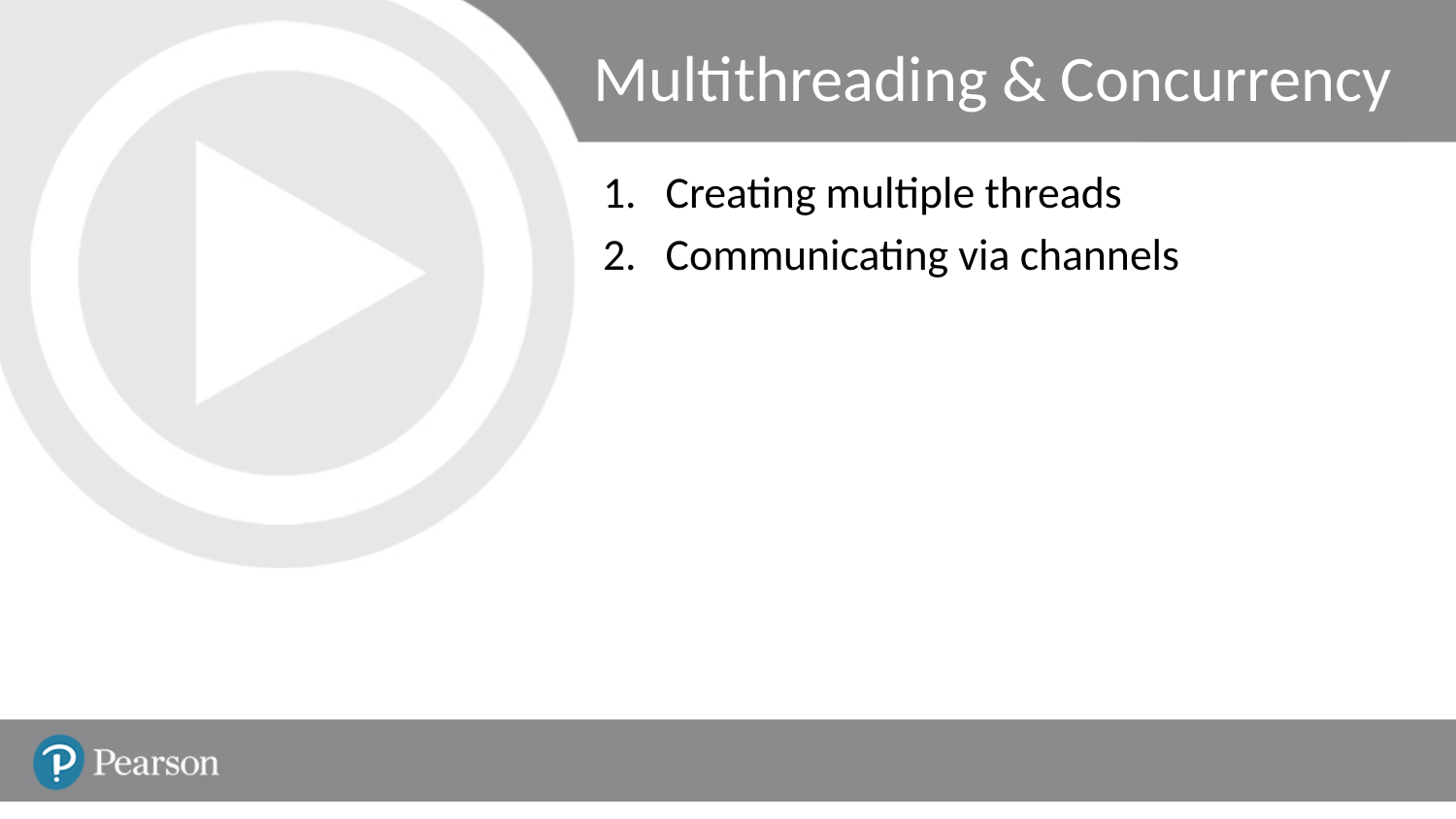

# Multithreading & Concurrency
Creating multiple threads
Communicating via channels